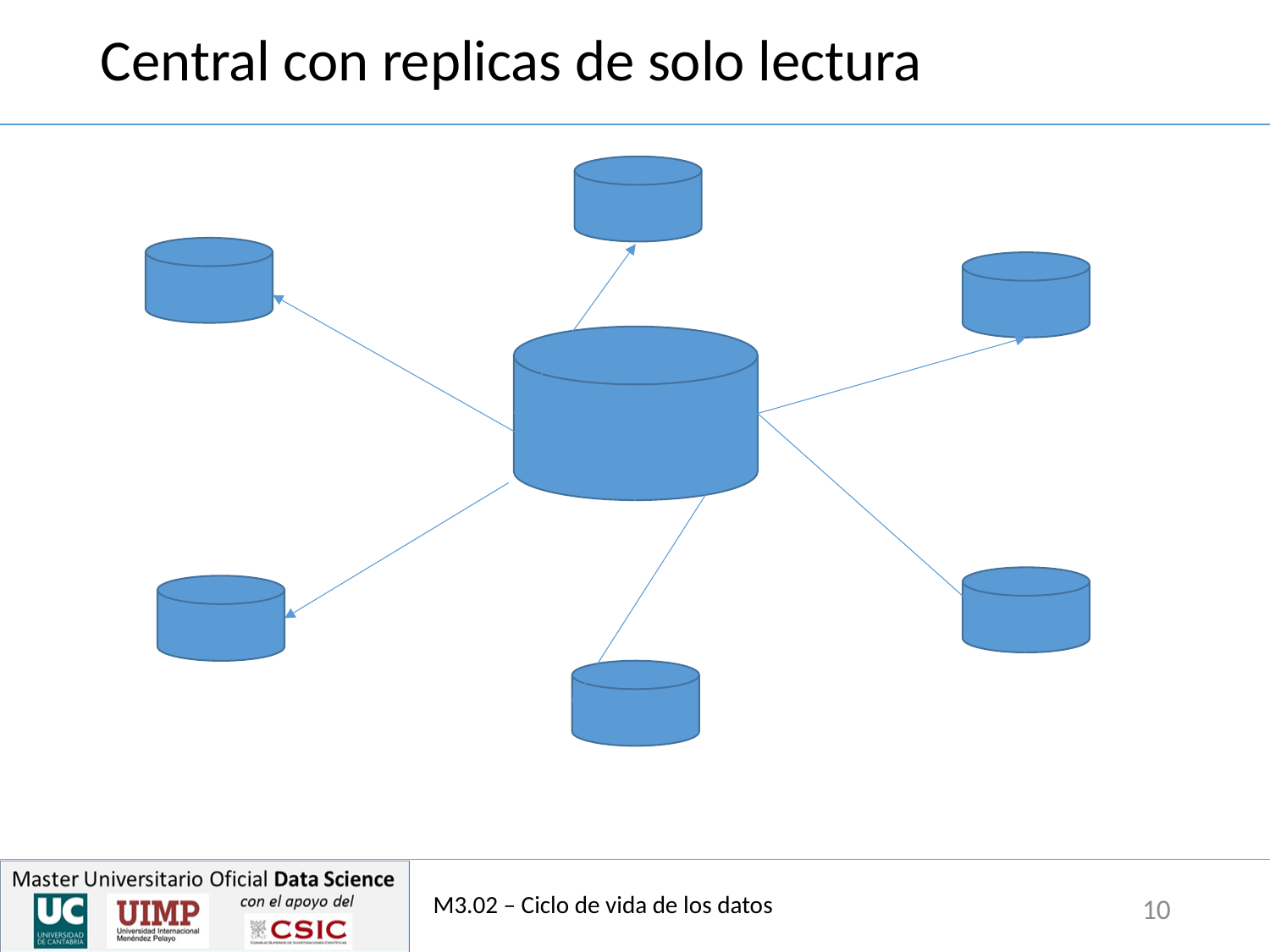

# Central con replicas de solo lectura

M3.02 – Ciclo de vida de los datos
10